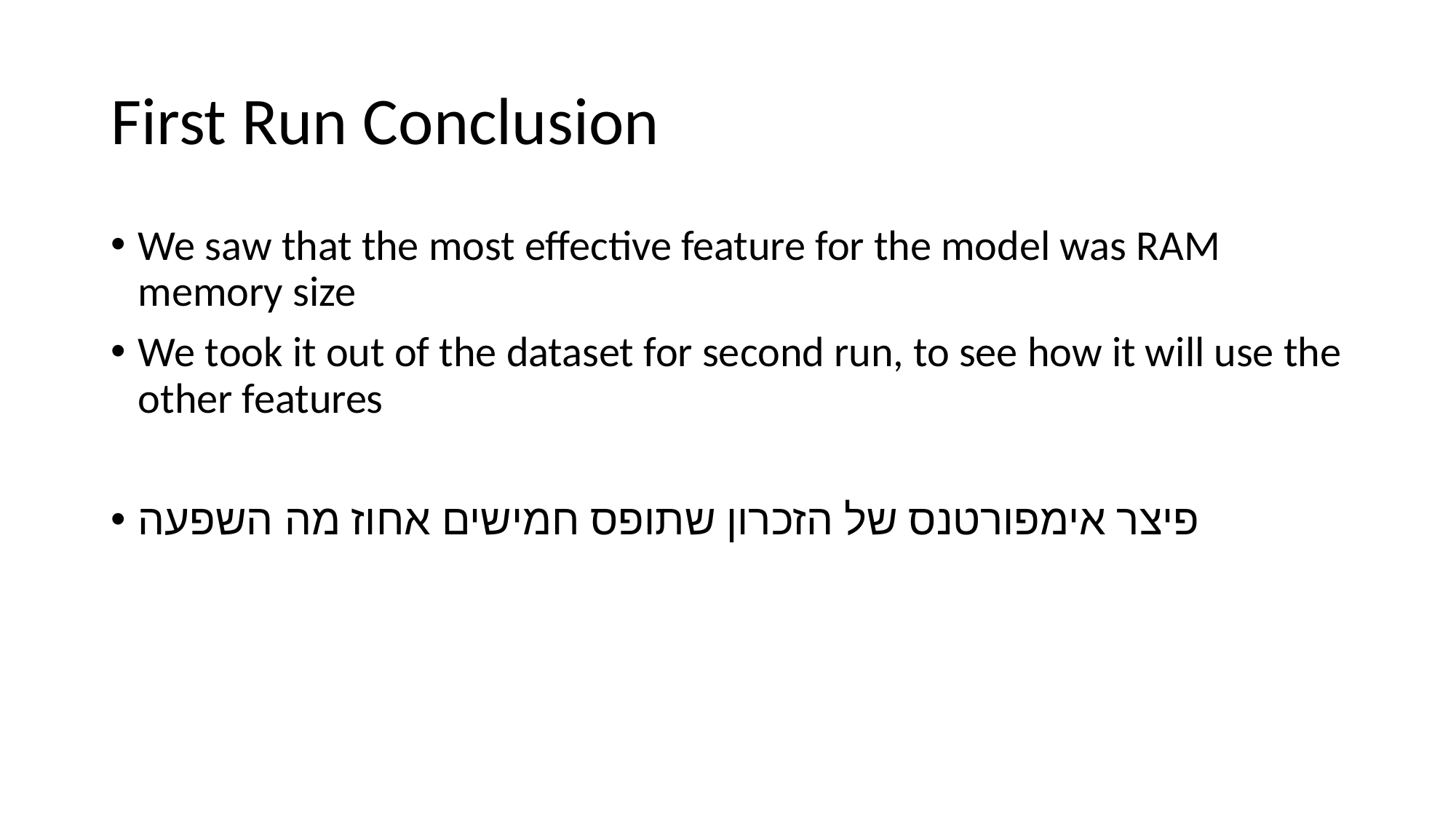

# First Run Conclusion
We saw that the most effective feature for the model was RAM memory size
We took it out of the dataset for second run, to see how it will use the other features

פיצר אימפורטנס של הזכרון שתופס חמישים אחוז מה השפעה